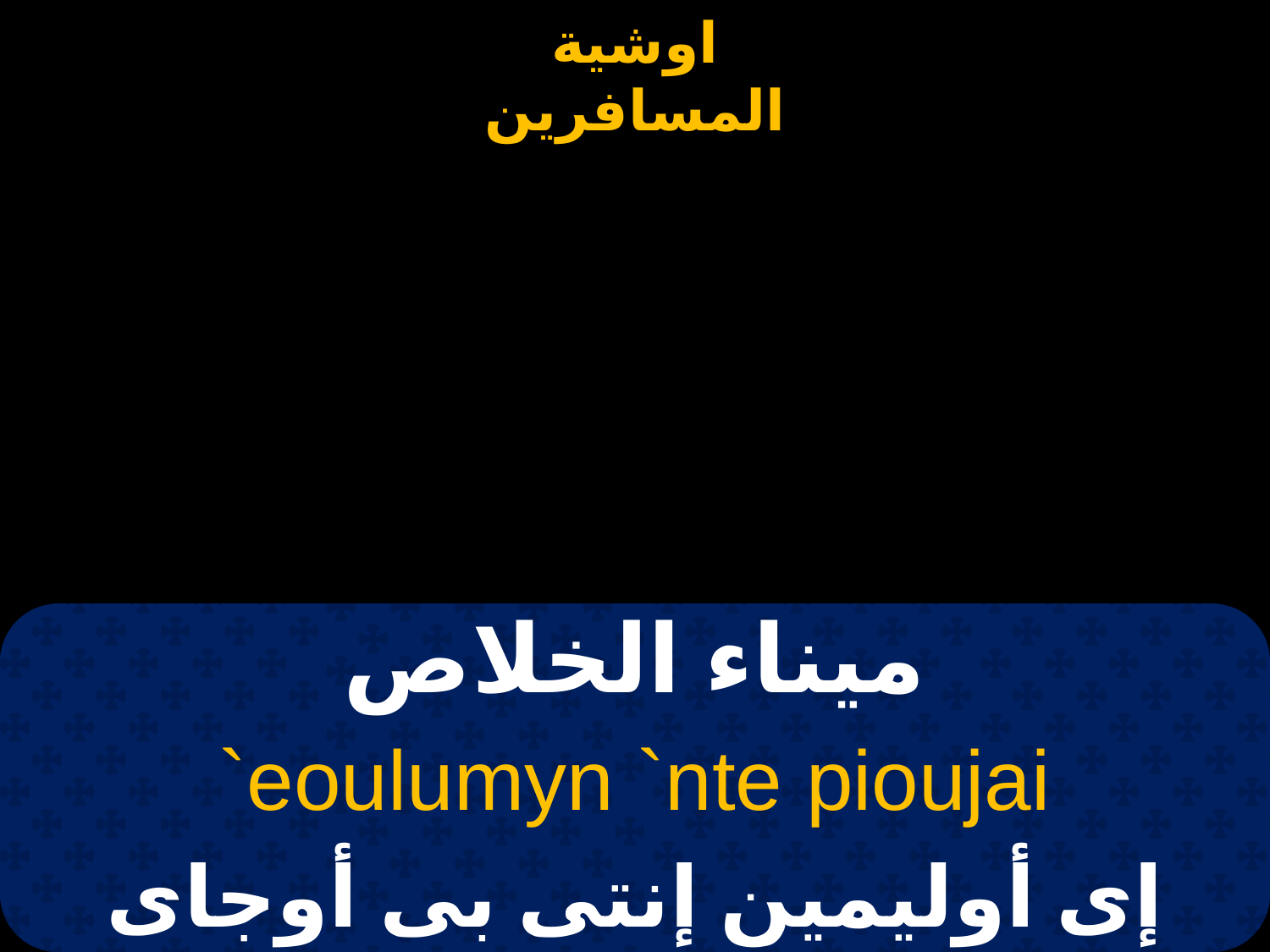

# ميناء الخلاص
`eoulumyn `nte pioujai
إى أوليمين إنتى بى أوجاى